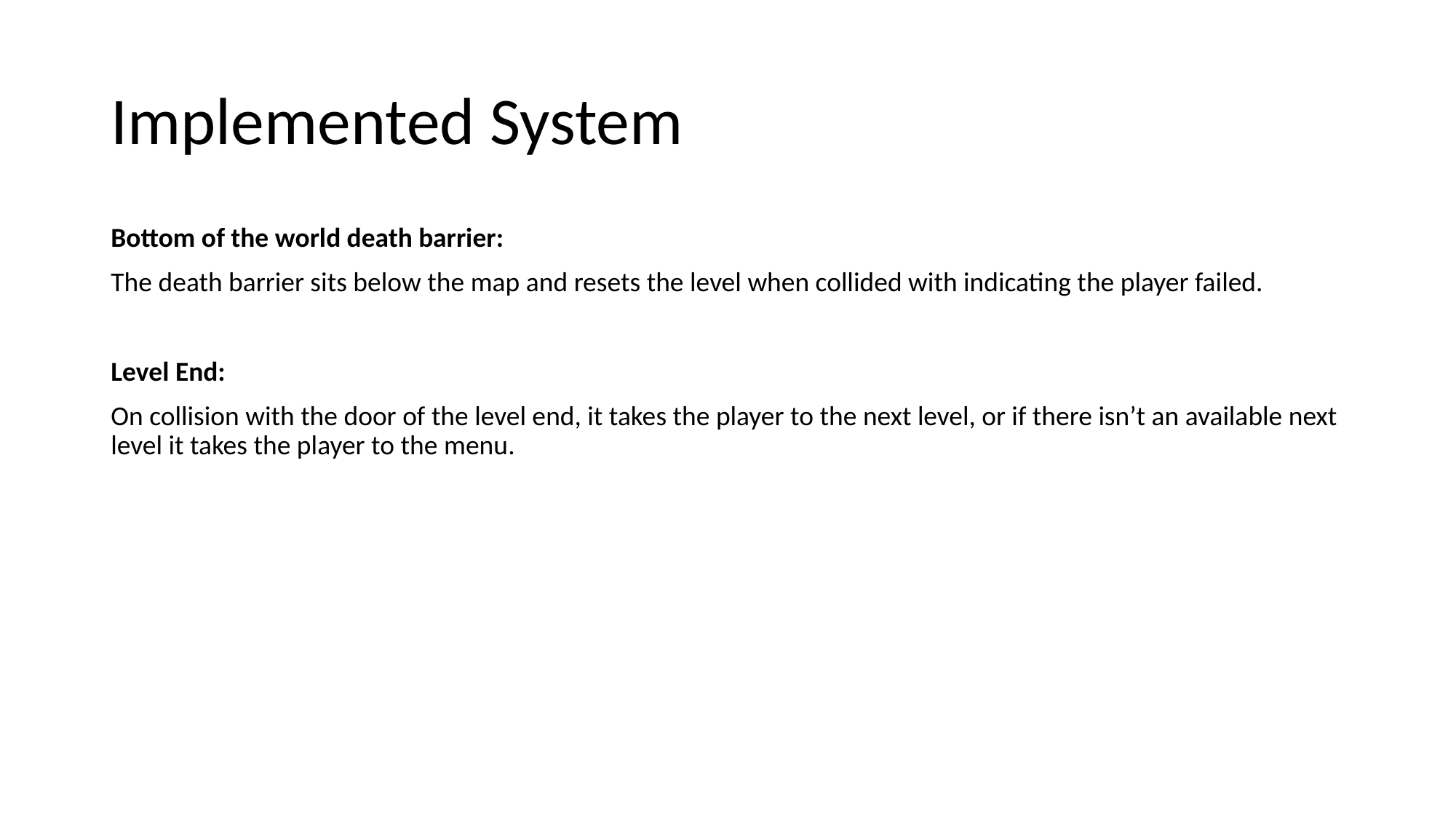

# Implemented System
Bottom of the world death barrier:
The death barrier sits below the map and resets the level when collided with indicating the player failed.

Level End:
On collision with the door of the level end, it takes the player to the next level, or if there isn’t an available next level it takes the player to the menu.